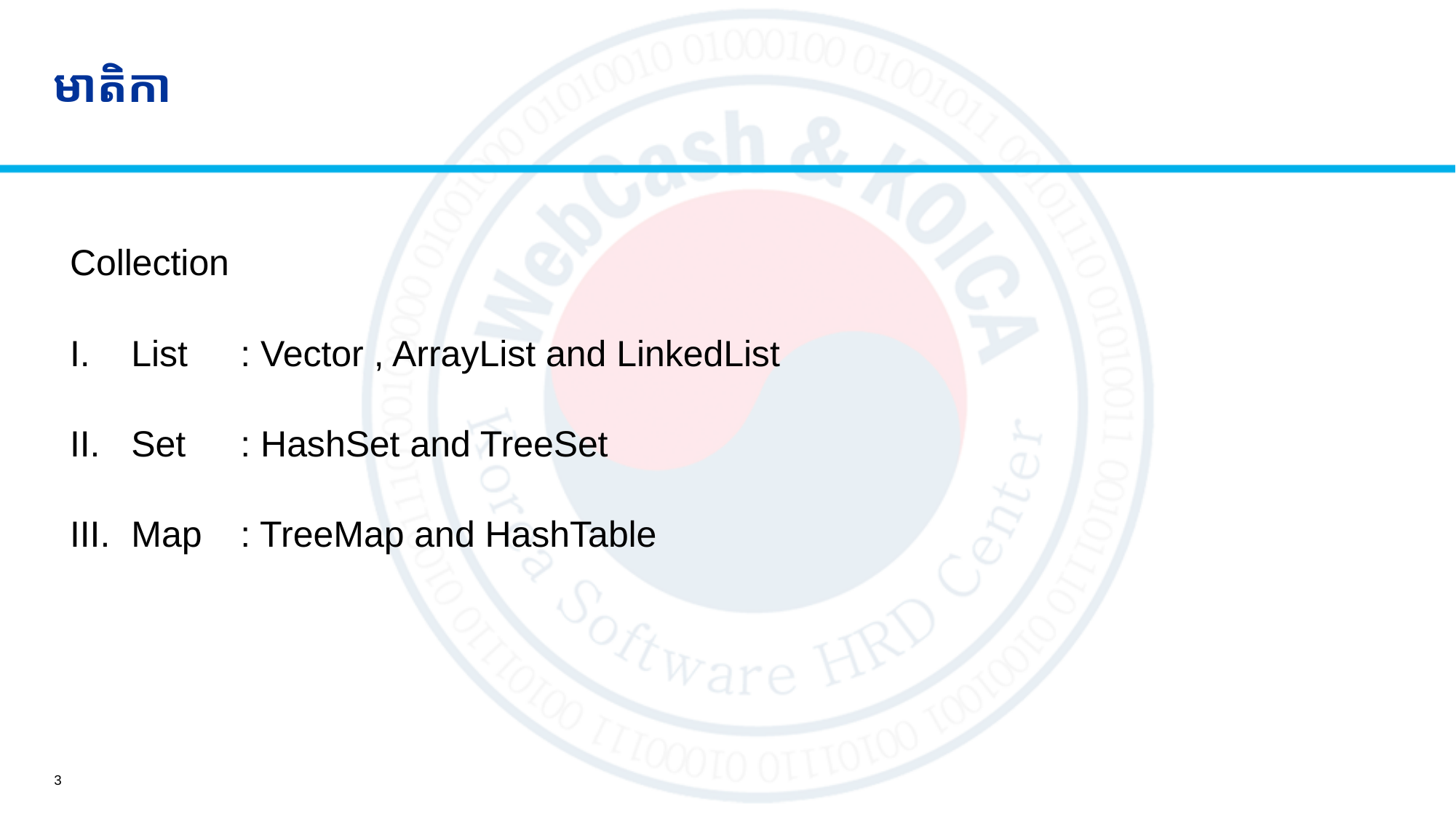

# មាតិកា
Collection
List 	: Vector , ArrayList and LinkedList
Set	: HashSet and TreeSet
Map	: TreeMap and HashTable
3